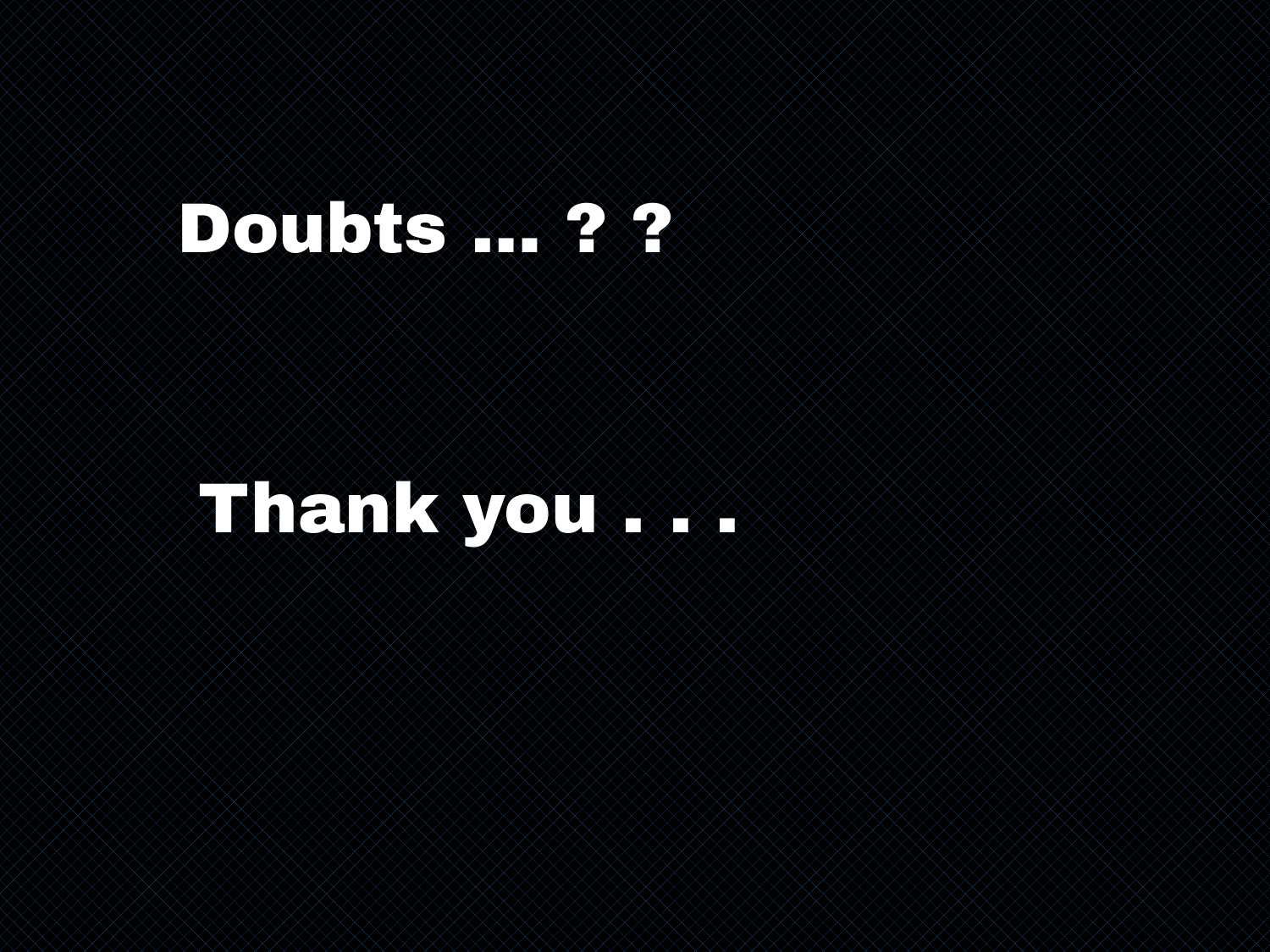

Doubts … ? ?
Thank you . . .